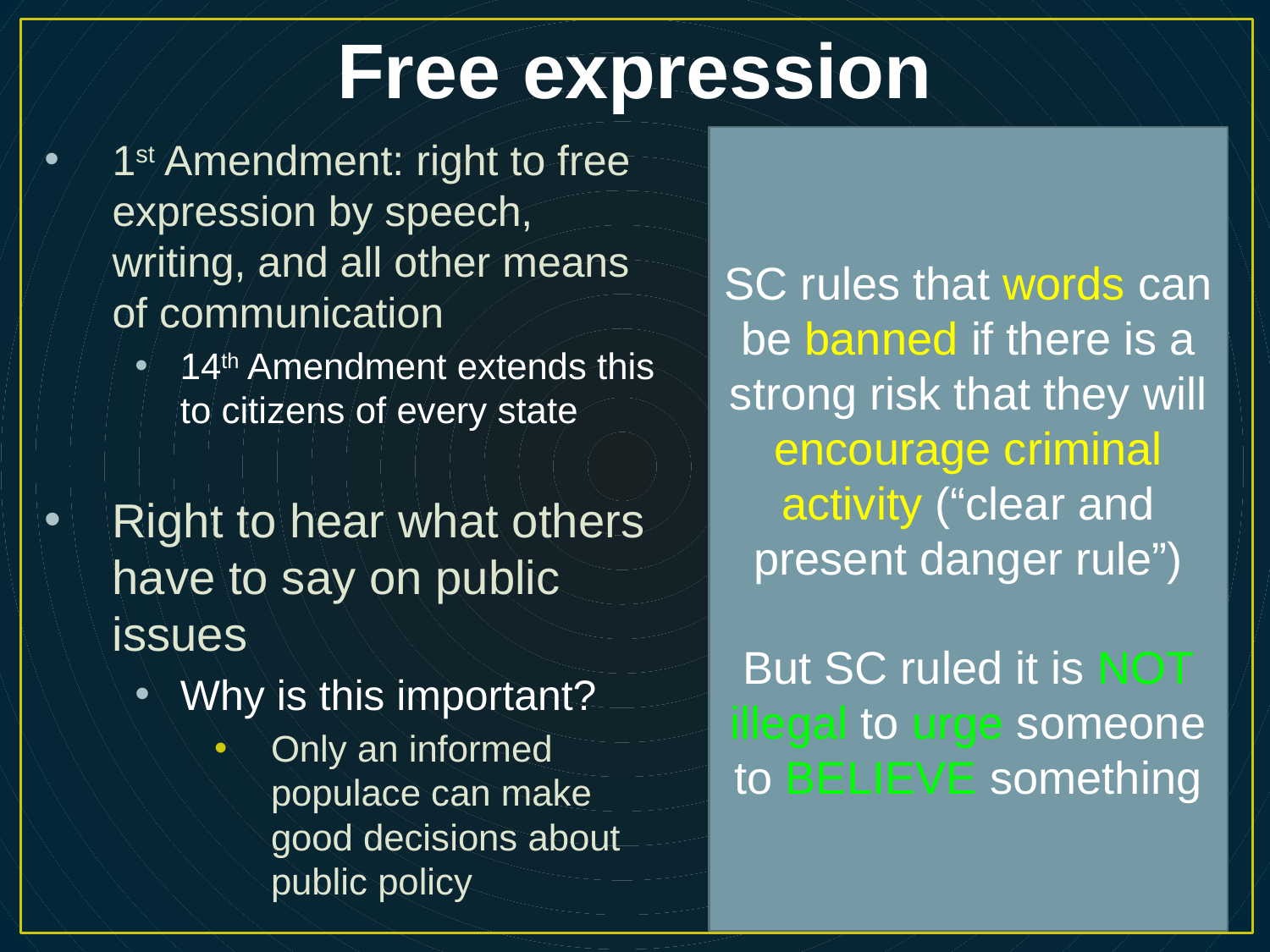

Free expression
1st Amendment: right to free expression by speech, writing, and all other means of communication
14th Amendment extends this to citizens of every state

Right to hear what others have to say on public issues
Why is this important?
Only an informed populace can make good decisions about public policy
SC rules that words can be banned if there is a strong risk that they will encourage criminal activity (“clear and present danger rule”)

But SC ruled it is NOT illegal to urge someone to BELIEVE something